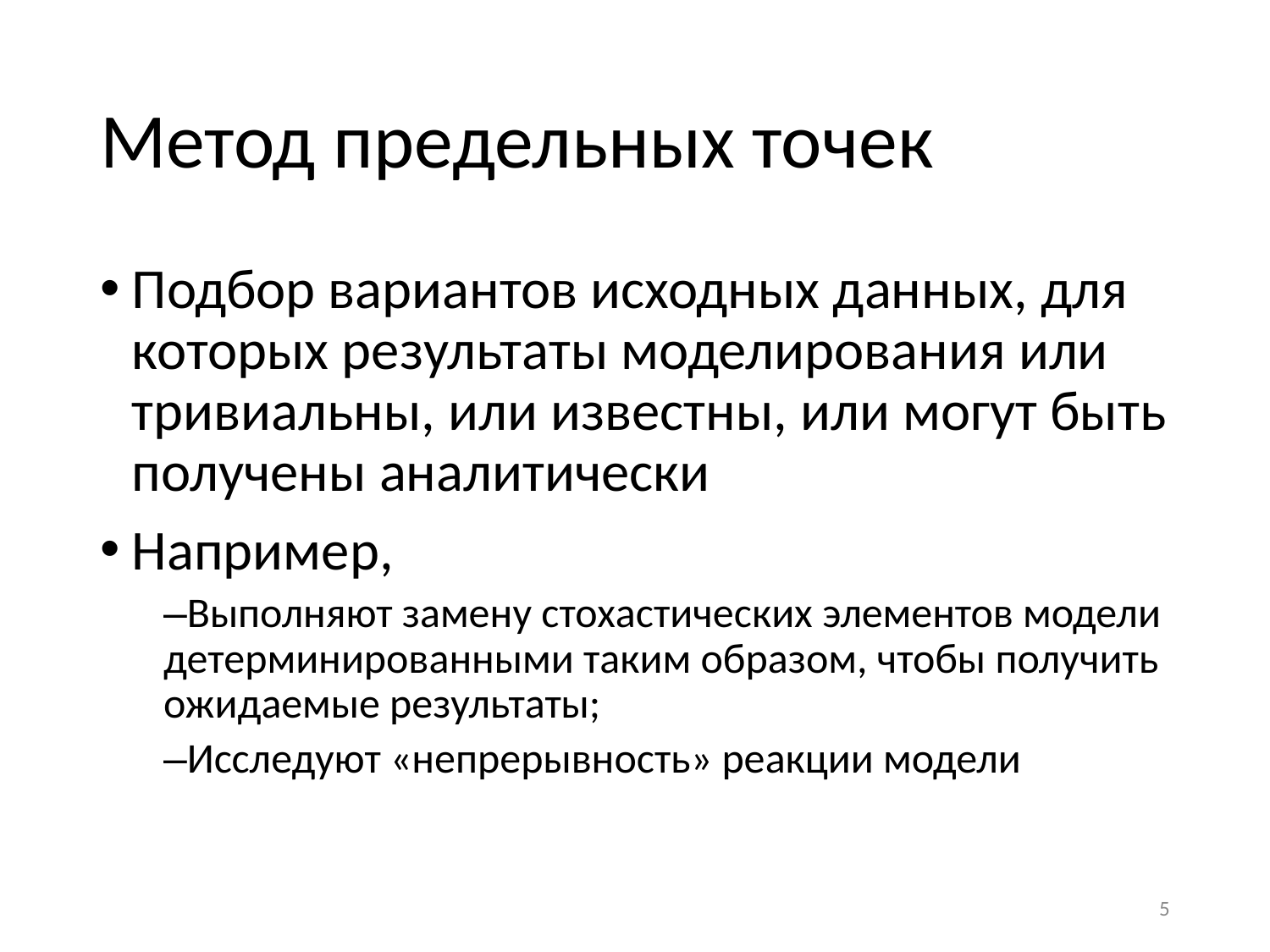

# Метод предельных точек
Подбор вариантов исходных данных, для которых результаты моделирования или тривиальны, или известны, или могут быть получены аналитически
Например,
–Выполняют замену стохастических элементов модели детерминированными таким образом, чтобы получить ожидаемые результаты;
–Исследуют «непрерывность» реакции модели
5